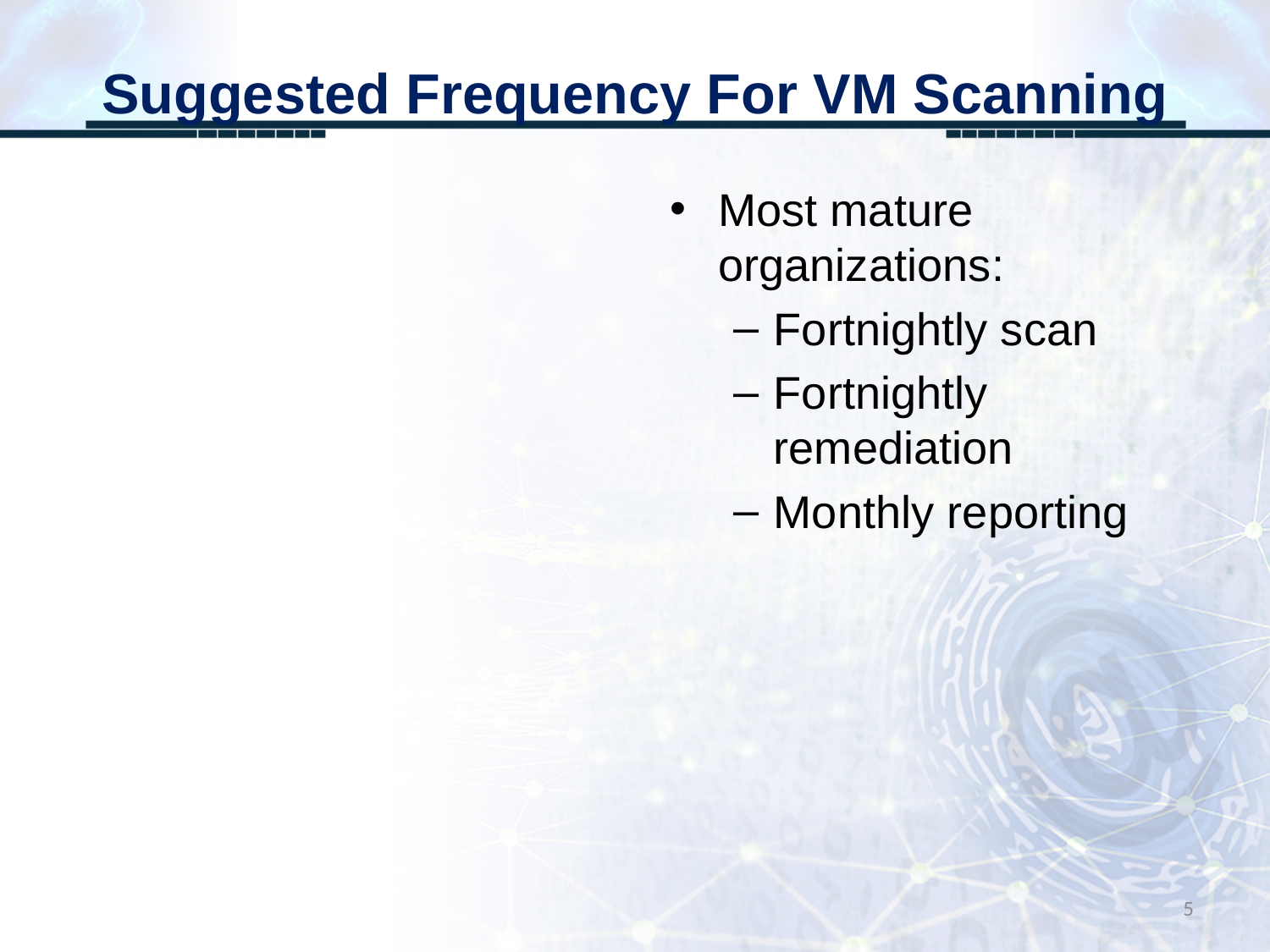

# Suggested Frequency For VM Scanning
Most mature organizations:
Fortnightly scan
Fortnightly remediation
Monthly reporting

5